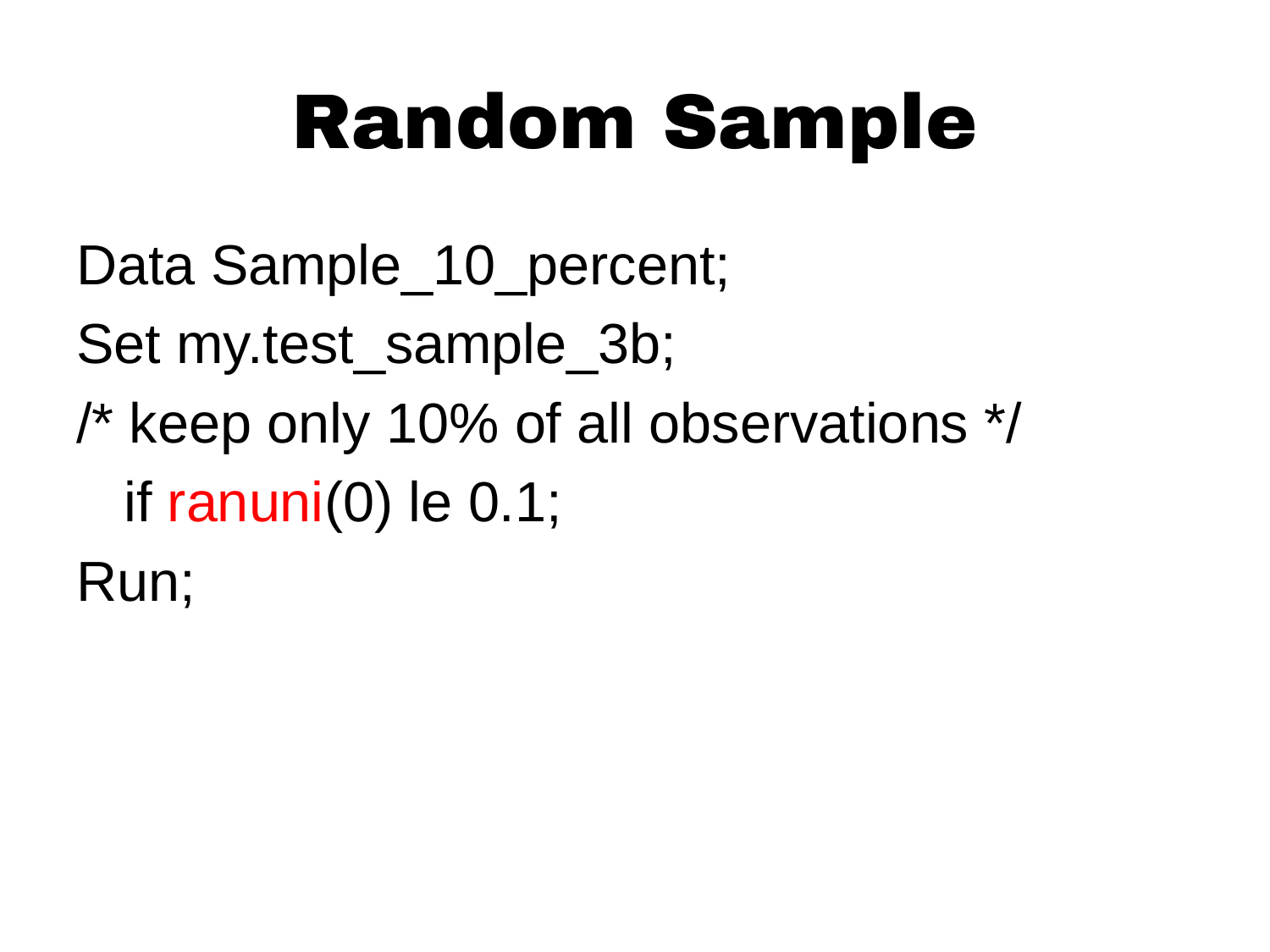

# Random Sample
Data Sample_10_percent;
Set my.test_sample_3b;
/* keep only 10% of all observations */
	if ranuni(0) le 0.1;
Run;